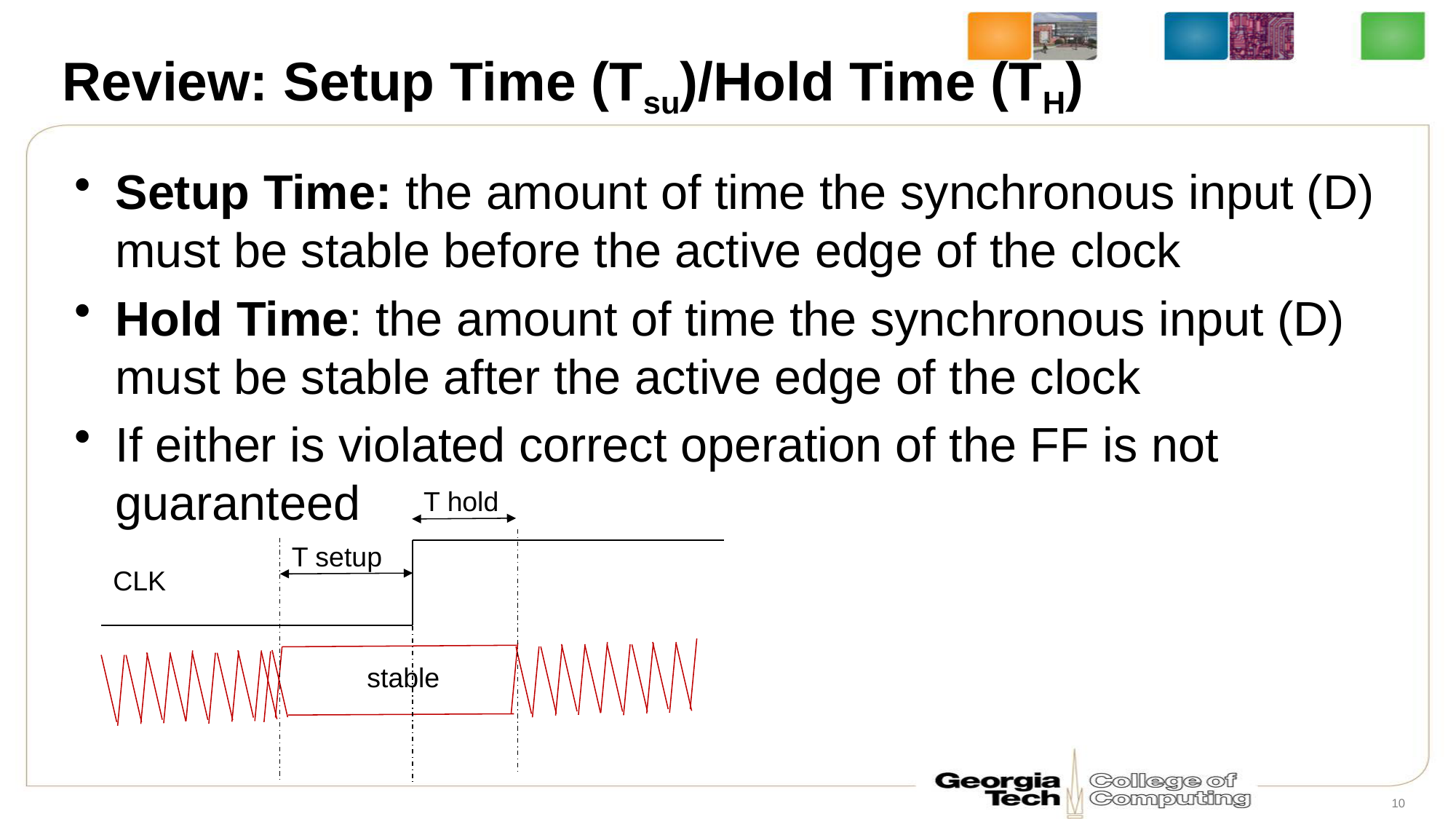

# Review: Setup Time (Tsu)/Hold Time (TH)
Setup Time: the amount of time the synchronous input (D) must be stable before the active edge of the clock
Hold Time: the amount of time the synchronous input (D) must be stable after the active edge of the clock
If either is violated correct operation of the FF is not guaranteed
T hold
T setup
CLK
stable
10